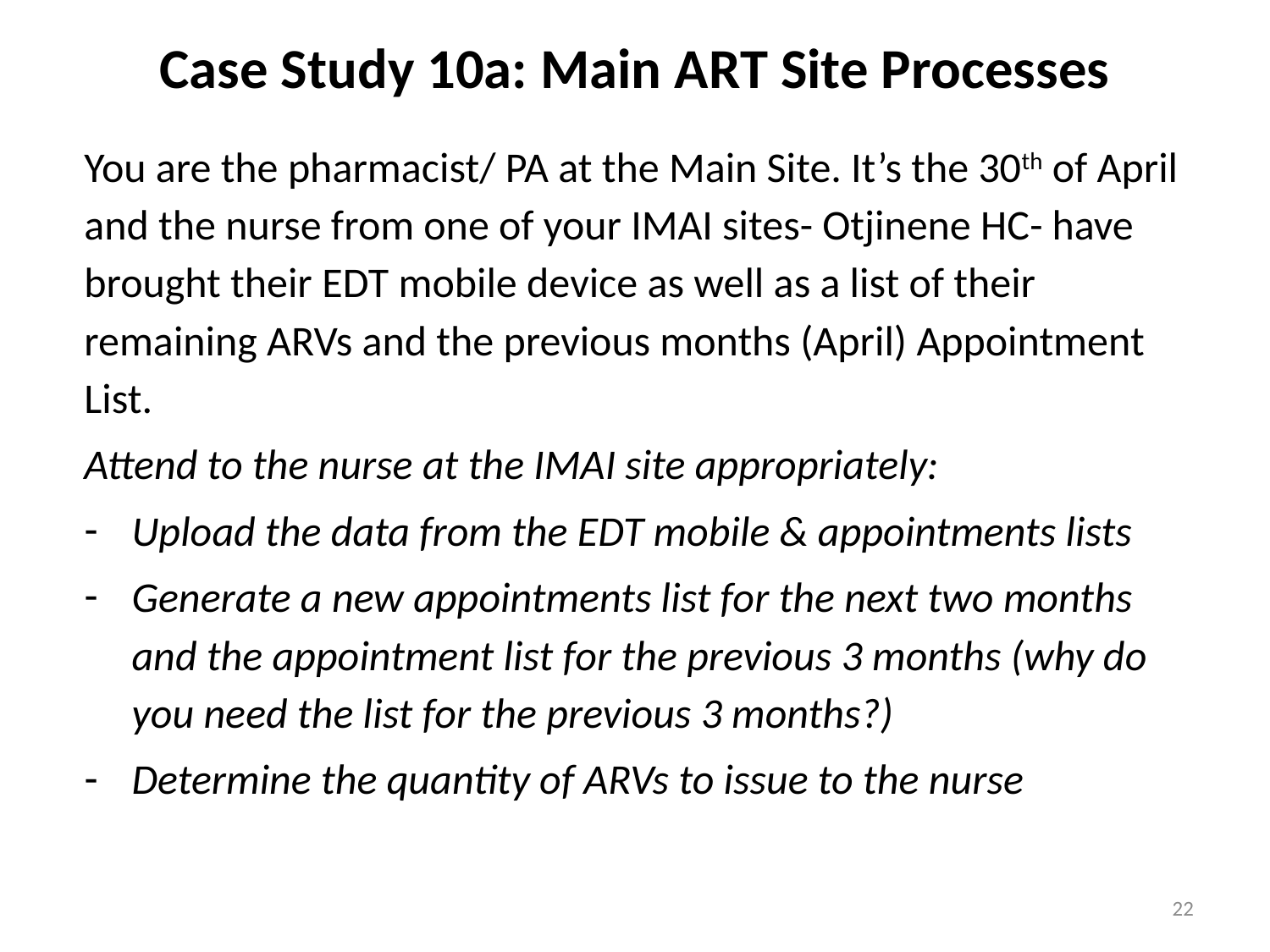

# Case Study 10a: Main ART Site Processes
You are the pharmacist/ PA at the Main Site. It’s the 30th of April  and the nurse from one of your IMAI sites- Otjinene HC- have brought their EDT mobile device as well as a list of their remaining ARVs and the previous months (April) Appointment List.
Attend to the nurse at the IMAI site appropriately:
Upload the data from the EDT mobile & appointments lists
Generate a new appointments list for the next two months and the appointment list for the previous 3 months (why do you need the list for the previous 3 months?)
Determine the quantity of ARVs to issue to the nurse
22